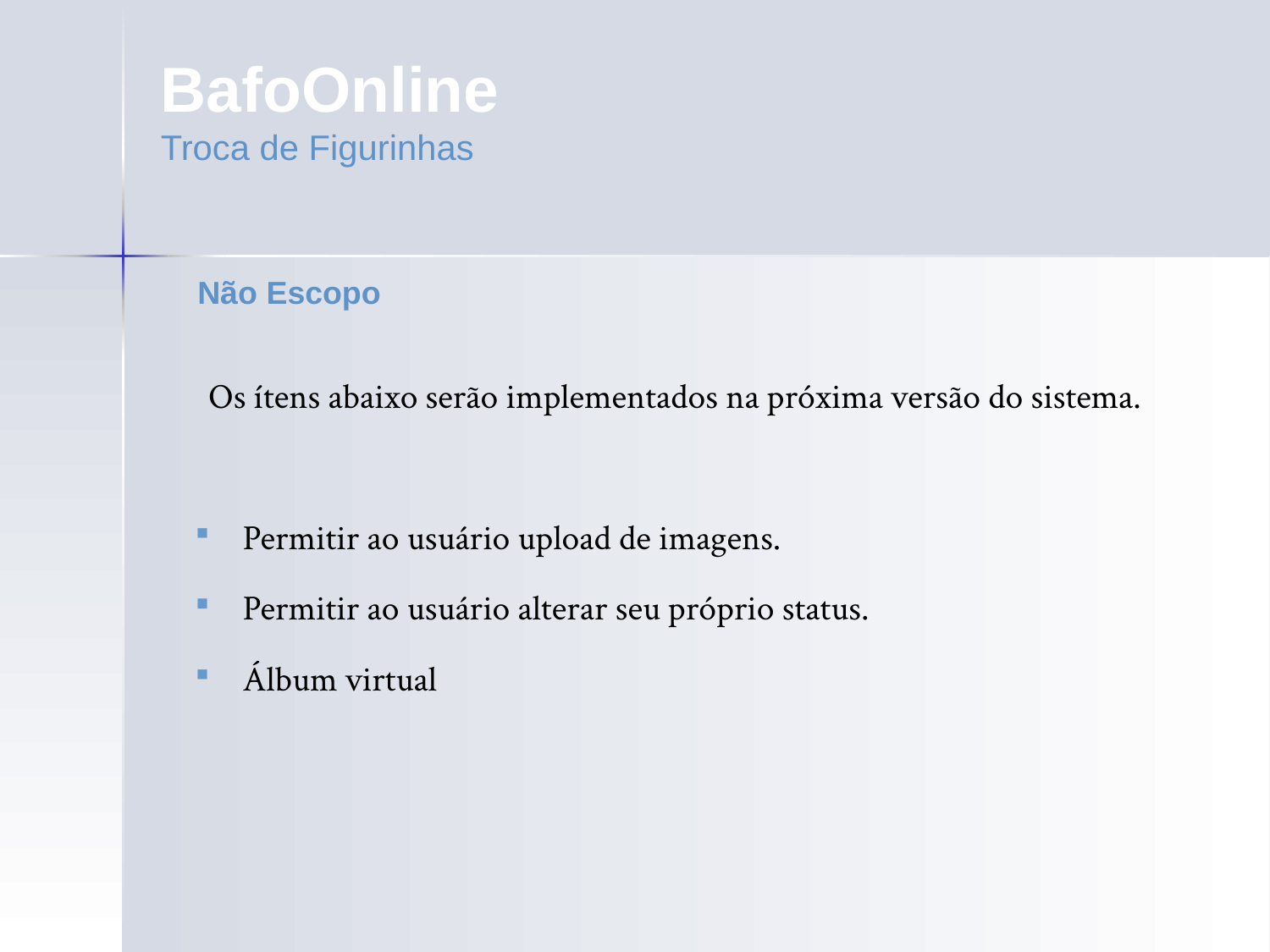

BafoOnline
Troca de Figurinhas
Não Escopo
	Os ítens abaixo serão implementados na próxima versão do sistema.

Permitir ao usuário upload de imagens.
Permitir ao usuário alterar seu próprio status.
Álbum virtual